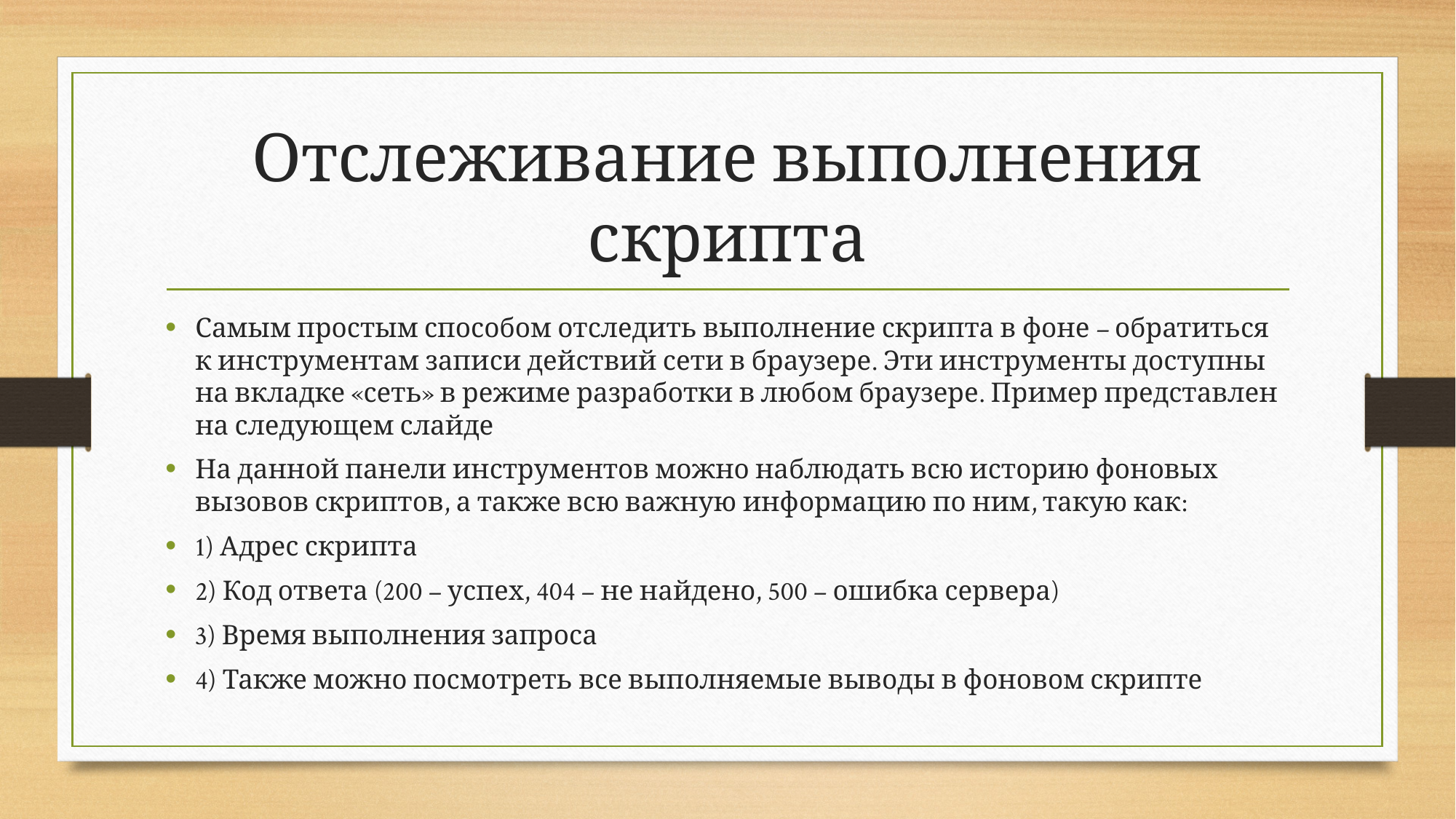

# Отслеживание выполнения скрипта
Самым простым способом отследить выполнение скрипта в фоне – обратиться к инструментам записи действий сети в браузере. Эти инструменты доступны на вкладке «сеть» в режиме разработки в любом браузере. Пример представлен на следующем слайде
На данной панели инструментов можно наблюдать всю историю фоновых вызовов скриптов, а также всю важную информацию по ним, такую как:
1) Адрес скрипта
2) Код ответа (200 – успех, 404 – не найдено, 500 – ошибка сервера)
3) Время выполнения запроса
4) Также можно посмотреть все выполняемые выводы в фоновом скрипте